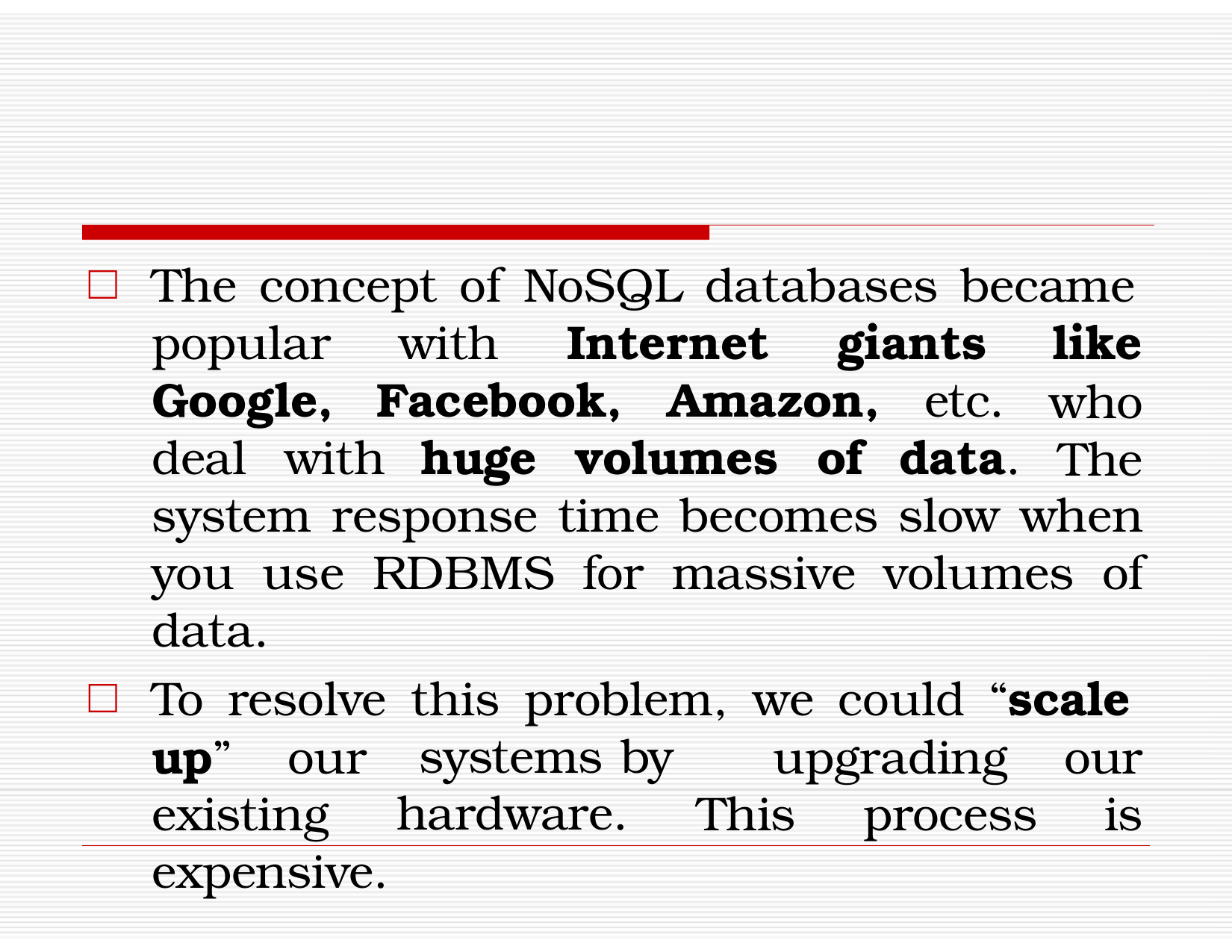

The concept of NoSQL databases became
popular	with
Google,
Internet	giants	like
who The
Facebook,
Amazon,	etc.
deal	with	huge	volumes	of	data.
system response time becomes slow when you use RDBMS for massive volumes of data.
To resolve this problem, we could “scale
up”	our
systems	by hardware.
upgrading	our
is
existing
This	process
expensive.